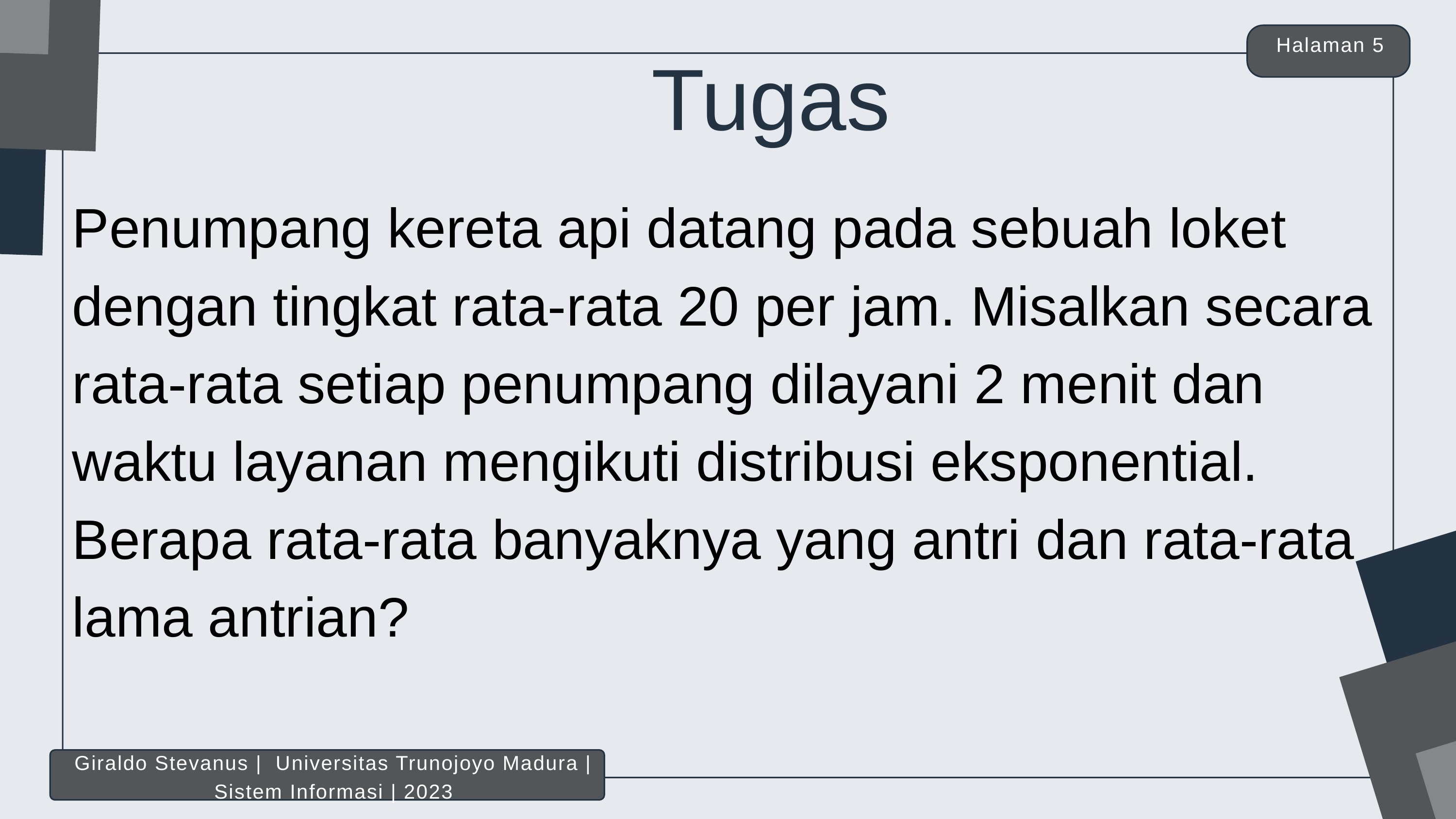

Halaman 5

Tugas
Penumpang kereta api datang pada sebuah loket dengan tingkat rata-rata 20 per jam. Misalkan secara rata-rata setiap penumpang dilayani 2 menit dan waktu layanan mengikuti distribusi eksponential. Berapa rata-rata banyaknya yang antri dan rata-rata lama antrian?

Giraldo Stevanus |  Universitas Trunojoyo Madura | Sistem Informasi | 2023